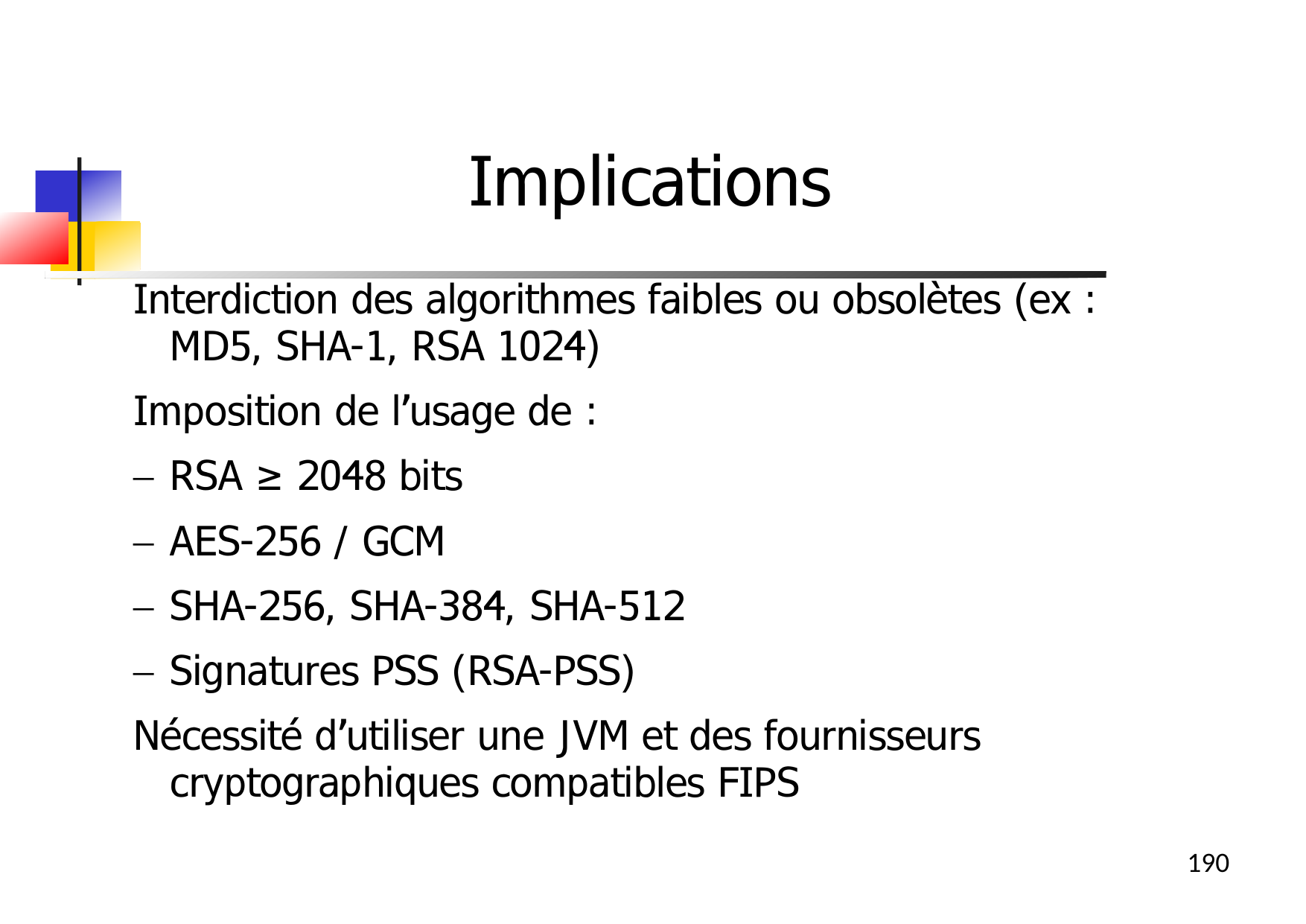

Implications
Interdiction des algorithmes faibles ou obsolètes (ex : MD5, SHA-1, RSA 1024)
Imposition de l’usage de :
RSA ≥ 2048 bits
AES-256 / GCM
SHA-256, SHA-384, SHA-512
Signatures PSS (RSA-PSS)
Nécessité d’utiliser une JVM et des fournisseurs cryptographiques compatibles FIPS